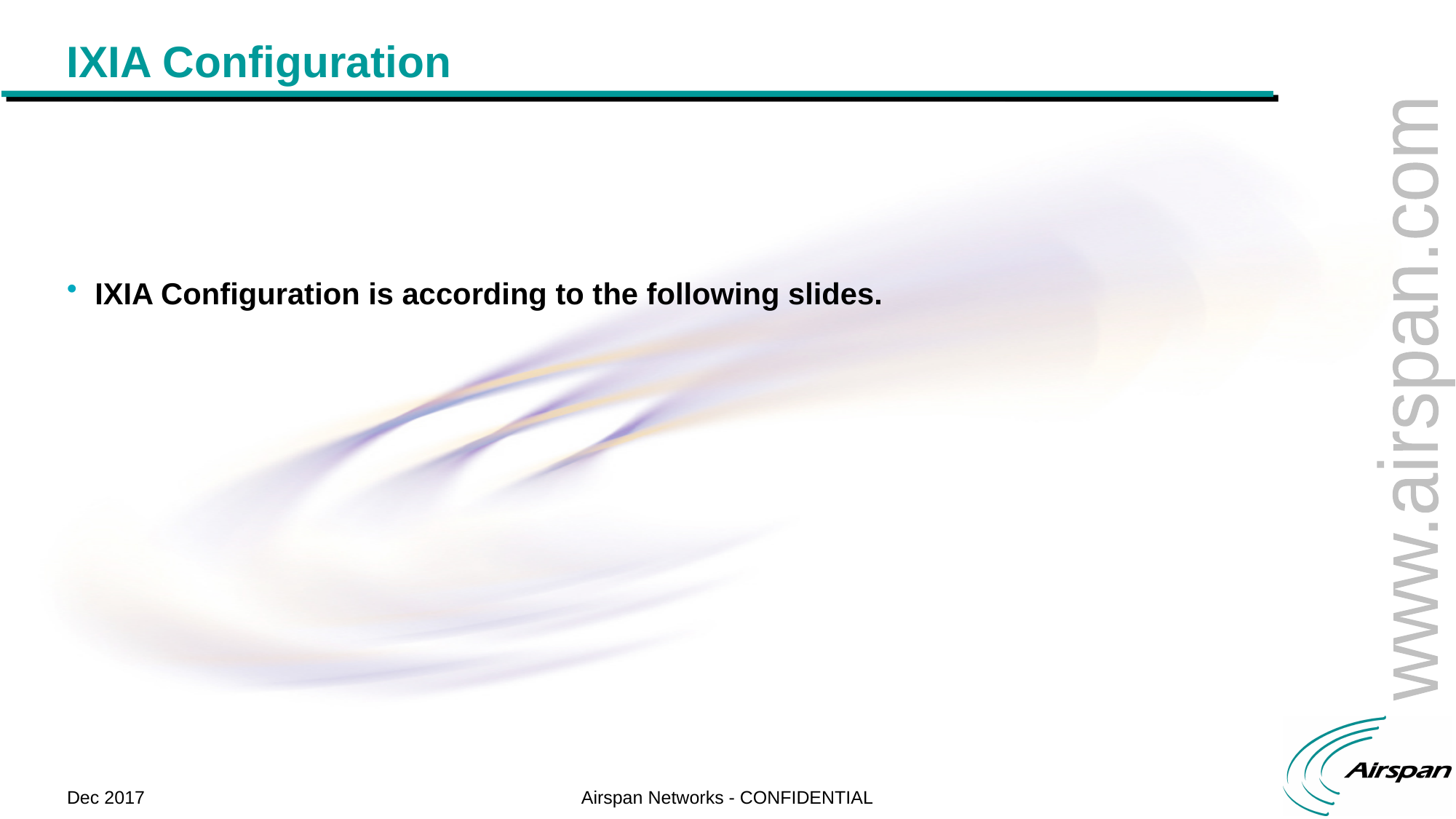

# IXIA Configuration

IXIA Configuration is according to the following slides.

Dec 2017
Airspan Networks - CONFIDENTIAL